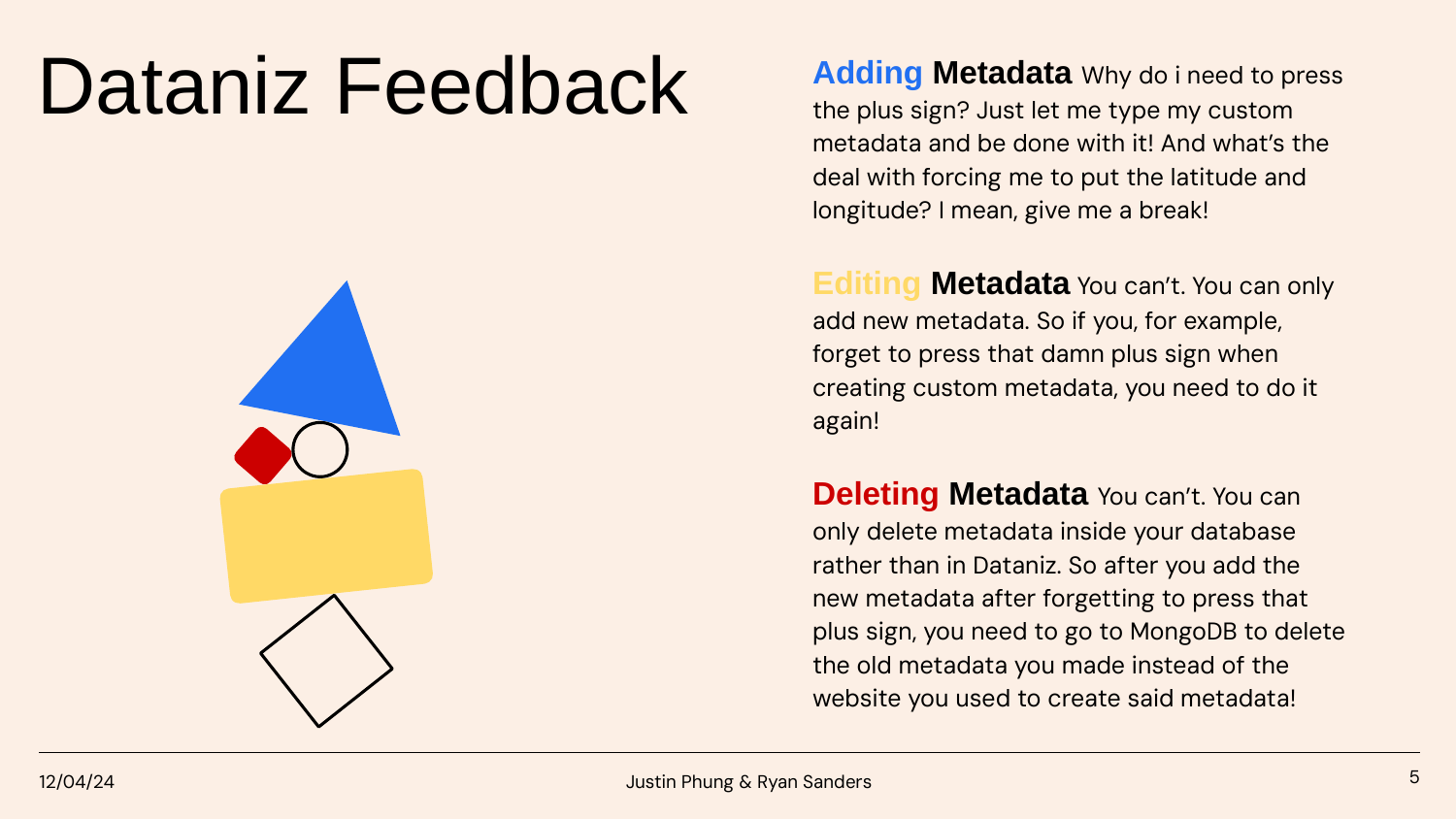

# Dataniz Feedback
Adding Metadata Why do i need to press the plus sign? Just let me type my custom metadata and be done with it! And what’s the deal with forcing me to put the latitude and longitude? I mean, give me a break!
Editing Metadata You can’t. You can only add new metadata. So if you, for example, forget to press that damn plus sign when creating custom metadata, you need to do it again!

Deleting Metadata You can’t. You can only delete metadata inside your database rather than in Dataniz. So after you add the new metadata after forgetting to press that plus sign, you need to go to MongoDB to delete the old metadata you made instead of the website you used to create said metadata!

12/04/24
Justin Phung & Ryan Sanders
5